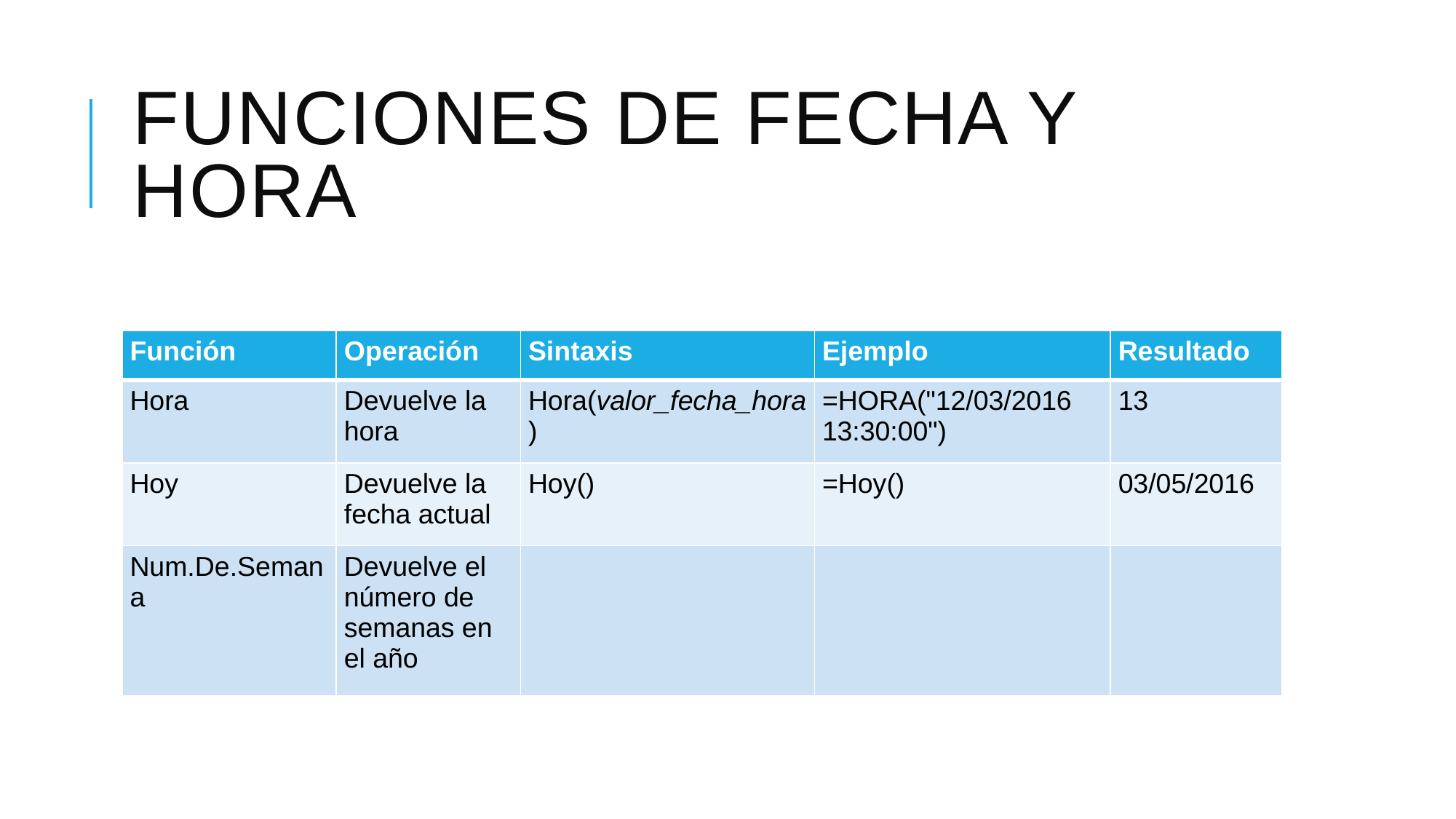

# Funciones de fecha y hora
| Función | Operación | Sintaxis | Ejemplo | Resultado |
| --- | --- | --- | --- | --- |
| Hora | Devuelve la hora | Hora(valor\_fecha\_hora) | =HORA("12/03/2016 13:30:00") | 13 |
| Hoy | Devuelve la fecha actual | Hoy() | =Hoy() | 03/05/2016 |
| Num.De.Semana | Devuelve el número de semanas en el año |  |  |  |